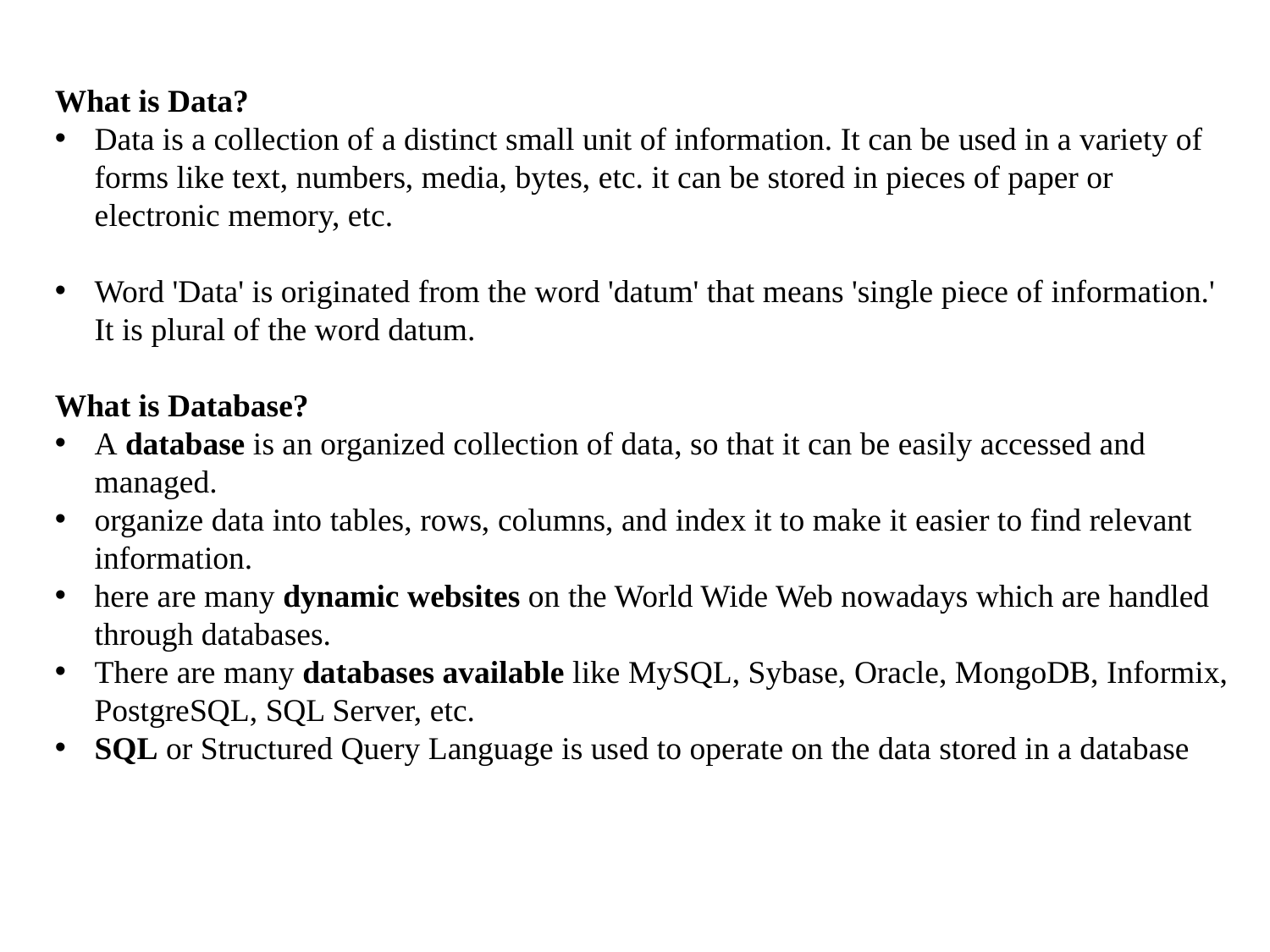

What is Data?
Data is a collection of a distinct small unit of information. It can be used in a variety of forms like text, numbers, media, bytes, etc. it can be stored in pieces of paper or electronic memory, etc.

Word 'Data' is originated from the word 'datum' that means 'single piece of information.' It is plural of the word datum.

What is Database?
A database is an organized collection of data, so that it can be easily accessed and managed.
organize data into tables, rows, columns, and index it to make it easier to find relevant information.
here are many dynamic websites on the World Wide Web nowadays which are handled through databases.
There are many databases available like MySQL, Sybase, Oracle, MongoDB, Informix, PostgreSQL, SQL Server, etc.
SQL or Structured Query Language is used to operate on the data stored in a database